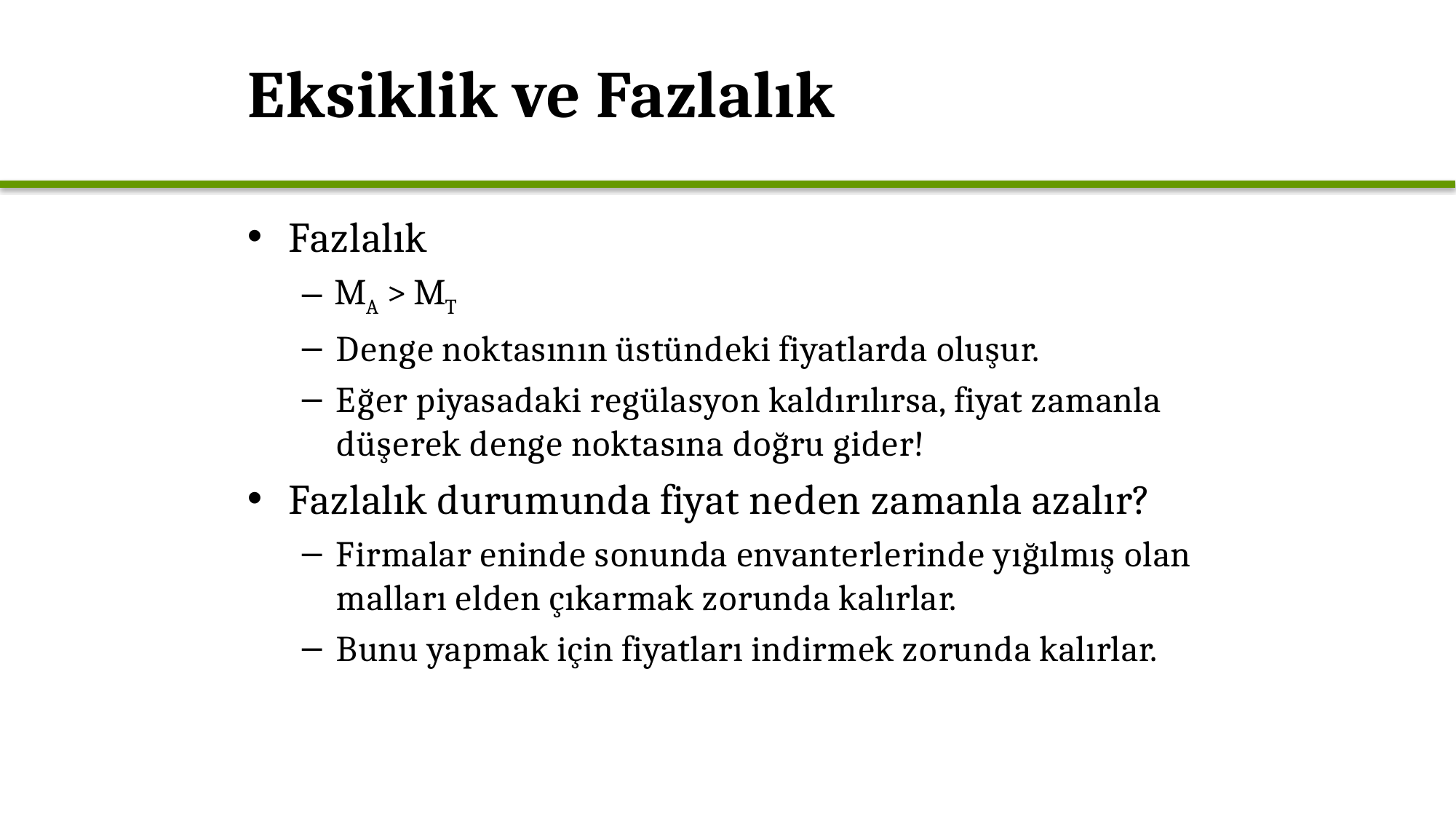

# Eksiklik ve Fazlalık
Fazlalık
MA > MT
Denge noktasının üstündeki fiyatlarda oluşur.
Eğer piyasadaki regülasyon kaldırılırsa, fiyat zamanla düşerek denge noktasına doğru gider!
Fazlalık durumunda fiyat neden zamanla azalır?
Firmalar eninde sonunda envanterlerinde yığılmış olan malları elden çıkarmak zorunda kalırlar.
Bunu yapmak için fiyatları indirmek zorunda kalırlar.